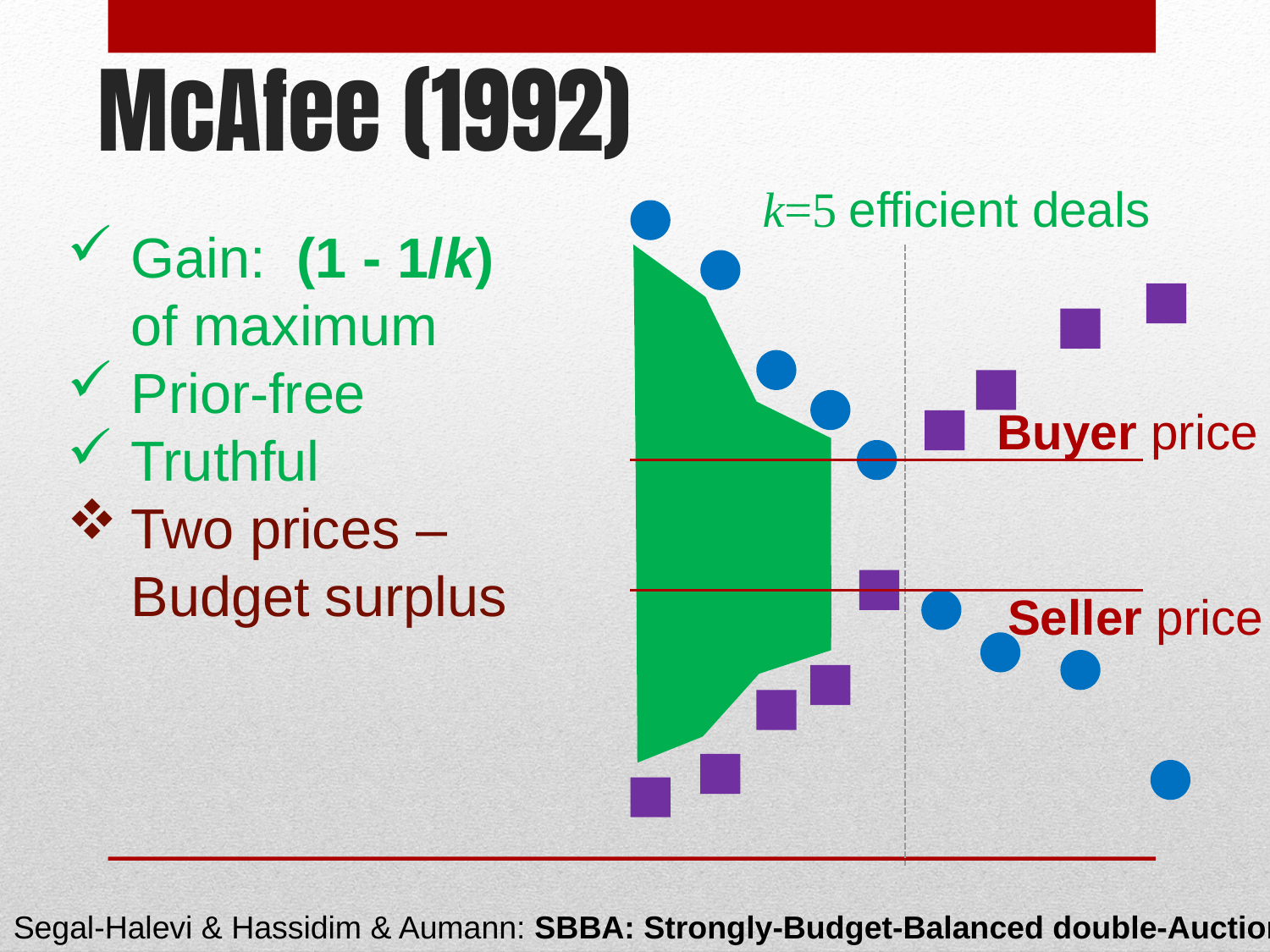

# McAfee (1992)
k=5 efficient deals

Gain:  (1 - 1/k)
of maximum
Prior-free
Truthful
Two prices – Budget surplus

Buyer price

Seller price